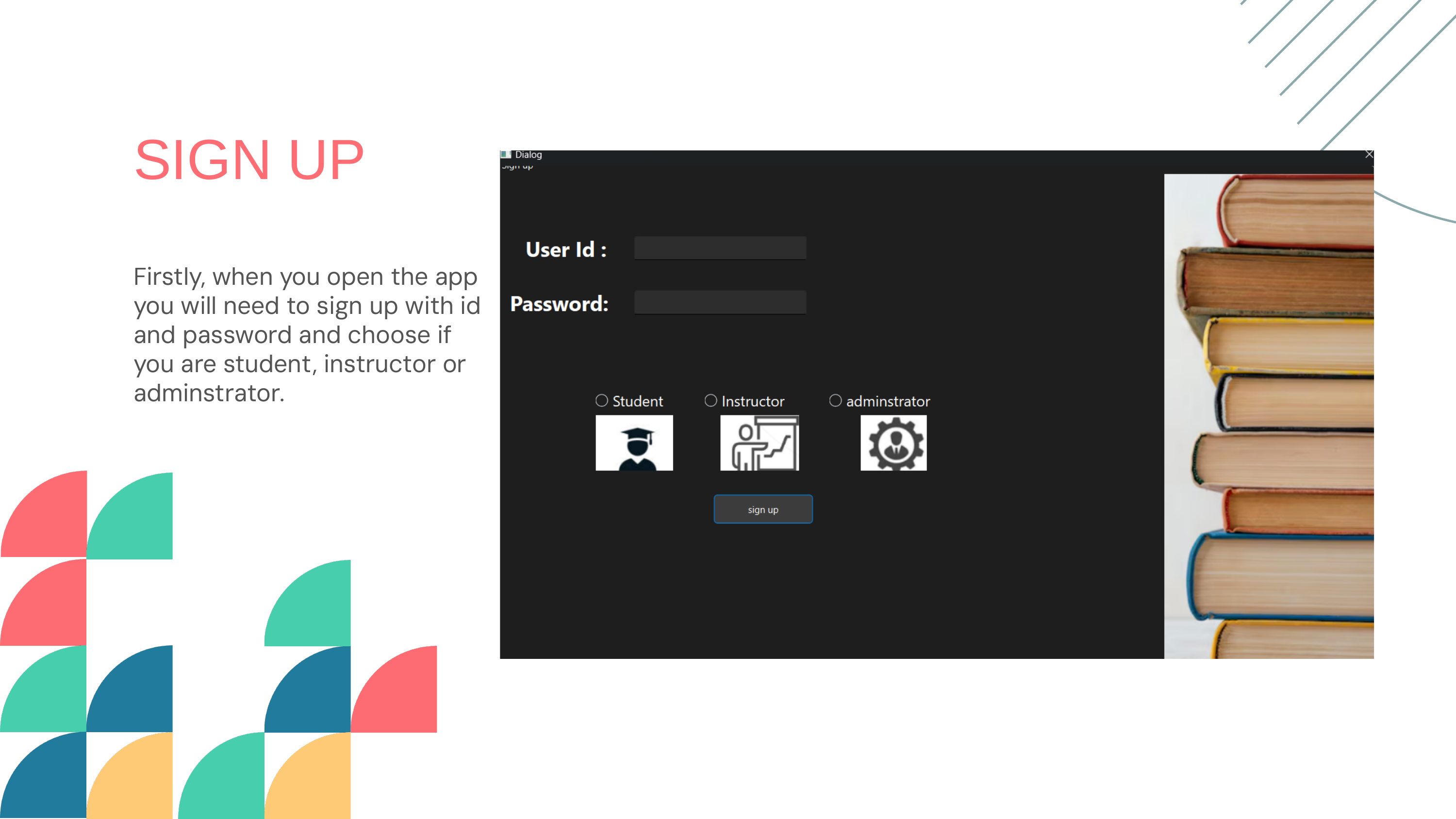

SIGN UP

Firstly, when you open the app you will need to sign up with id and password and choose if you are student, instructor or adminstrator.